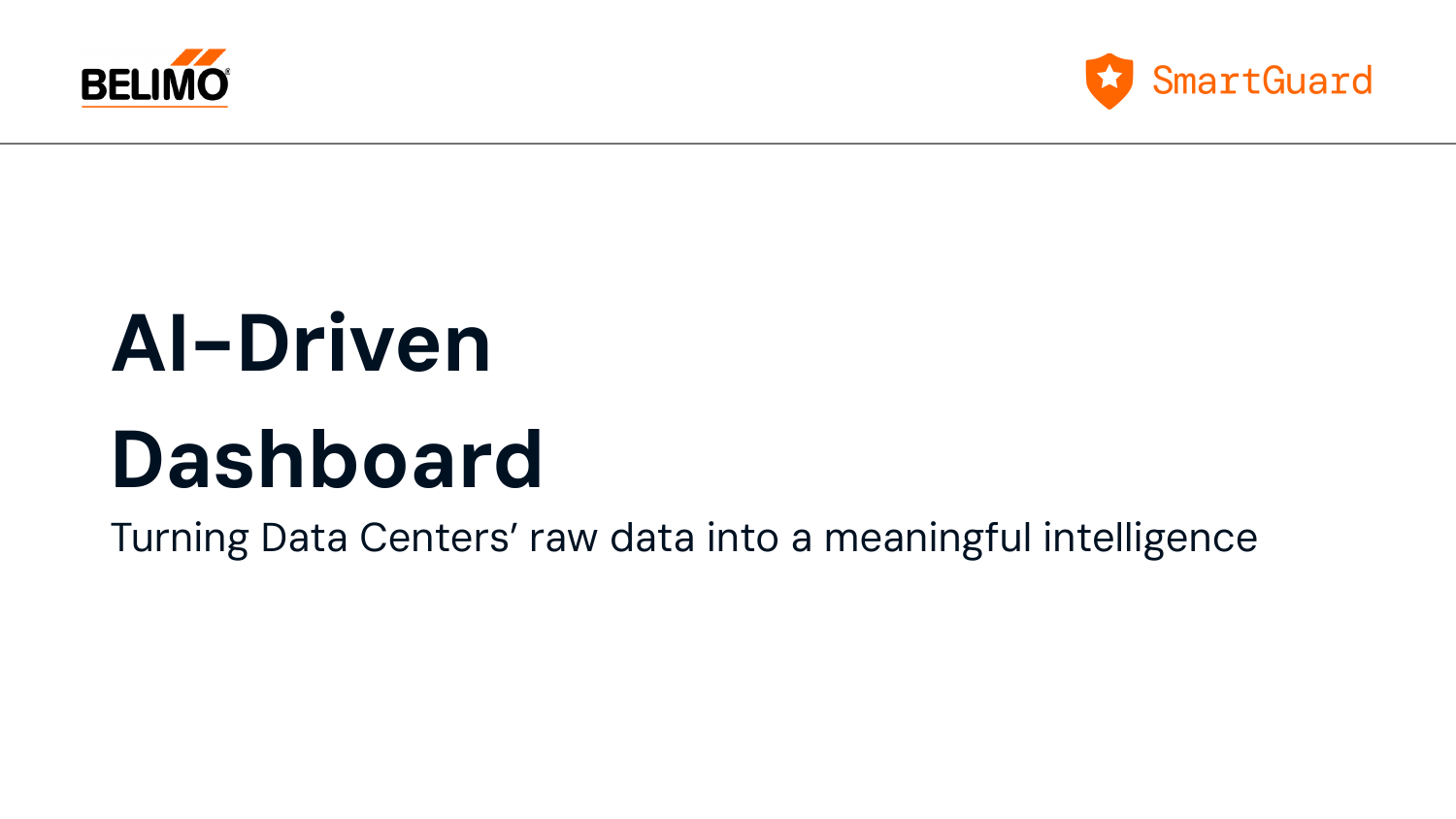

AI-Driven Dashboard
Turning Data Centers’ raw data into a meaningful intelligence